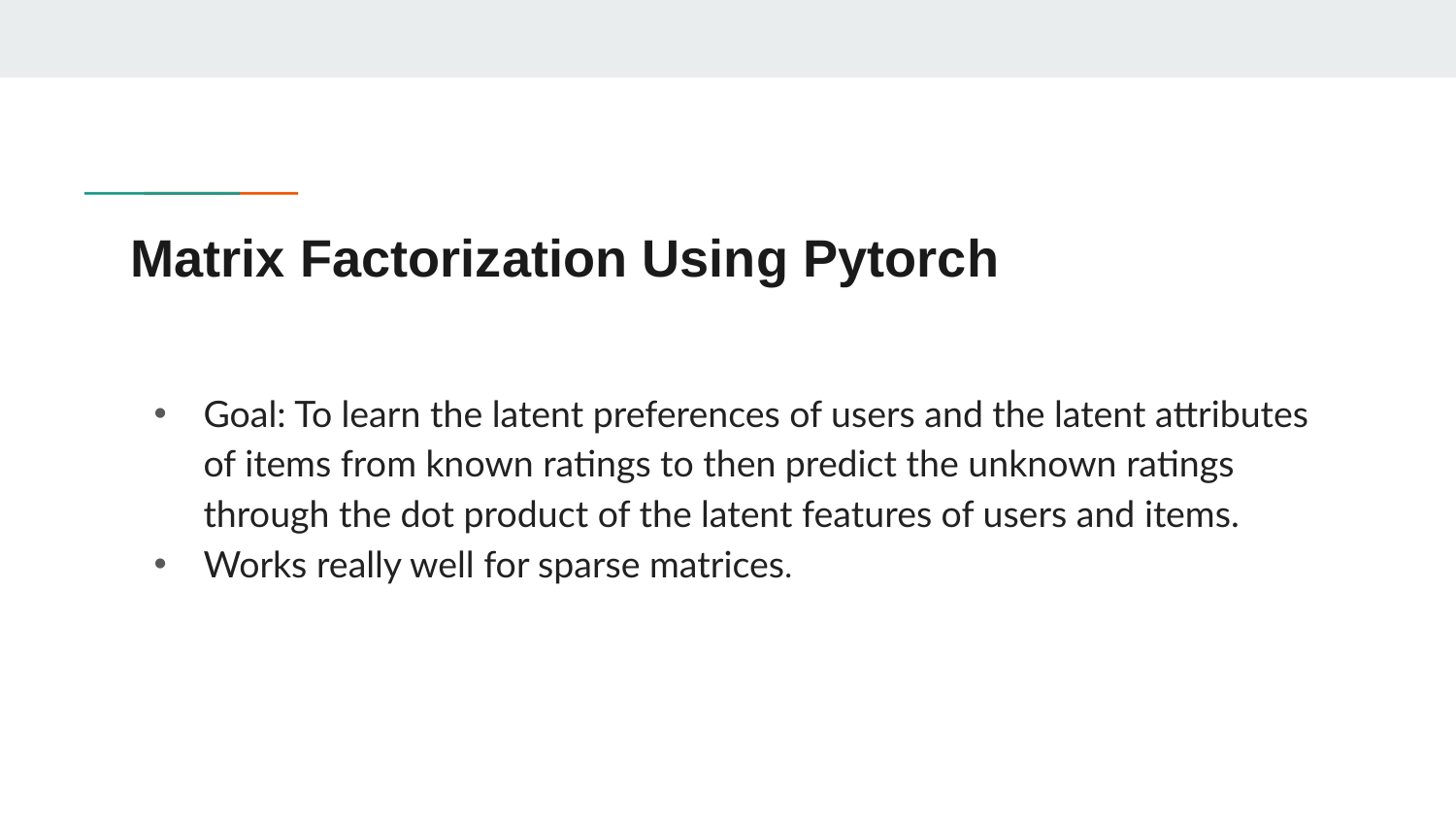

# Matrix Factorization Using Pytorch

Goal: To learn the latent preferences of users and the latent attributes of items from known ratings to then predict the unknown ratings through the dot product of the latent features of users and items.
Works really well for sparse matrices.